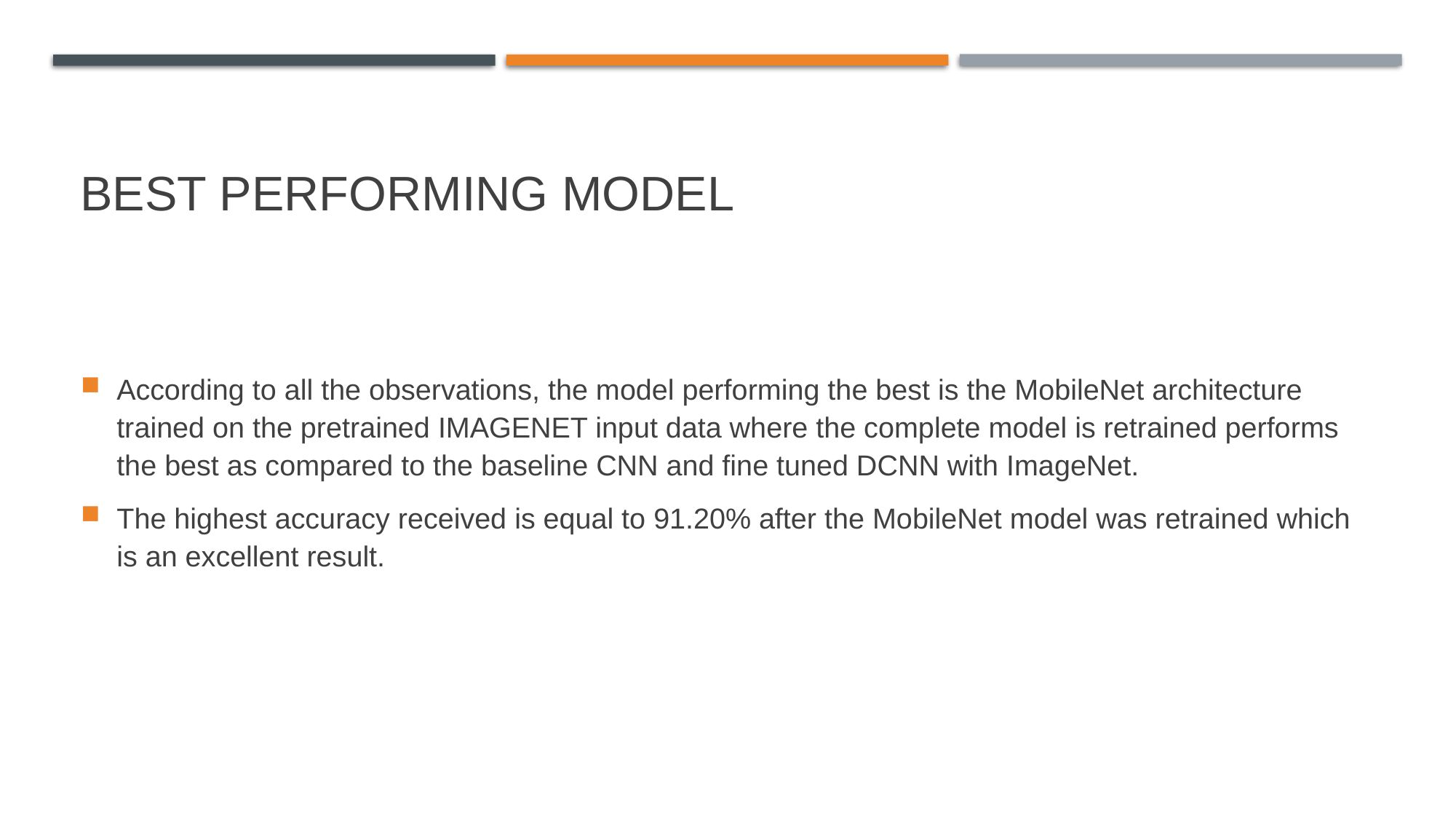

# BEST PERFORMING MODEL
According to all the observations, the model performing the best is the MobileNet architecture trained on the pretrained IMAGENET input data where the complete model is retrained performs the best as compared to the baseline CNN and fine tuned DCNN with ImageNet.
The highest accuracy received is equal to 91.20% after the MobileNet model was retrained which is an excellent result.